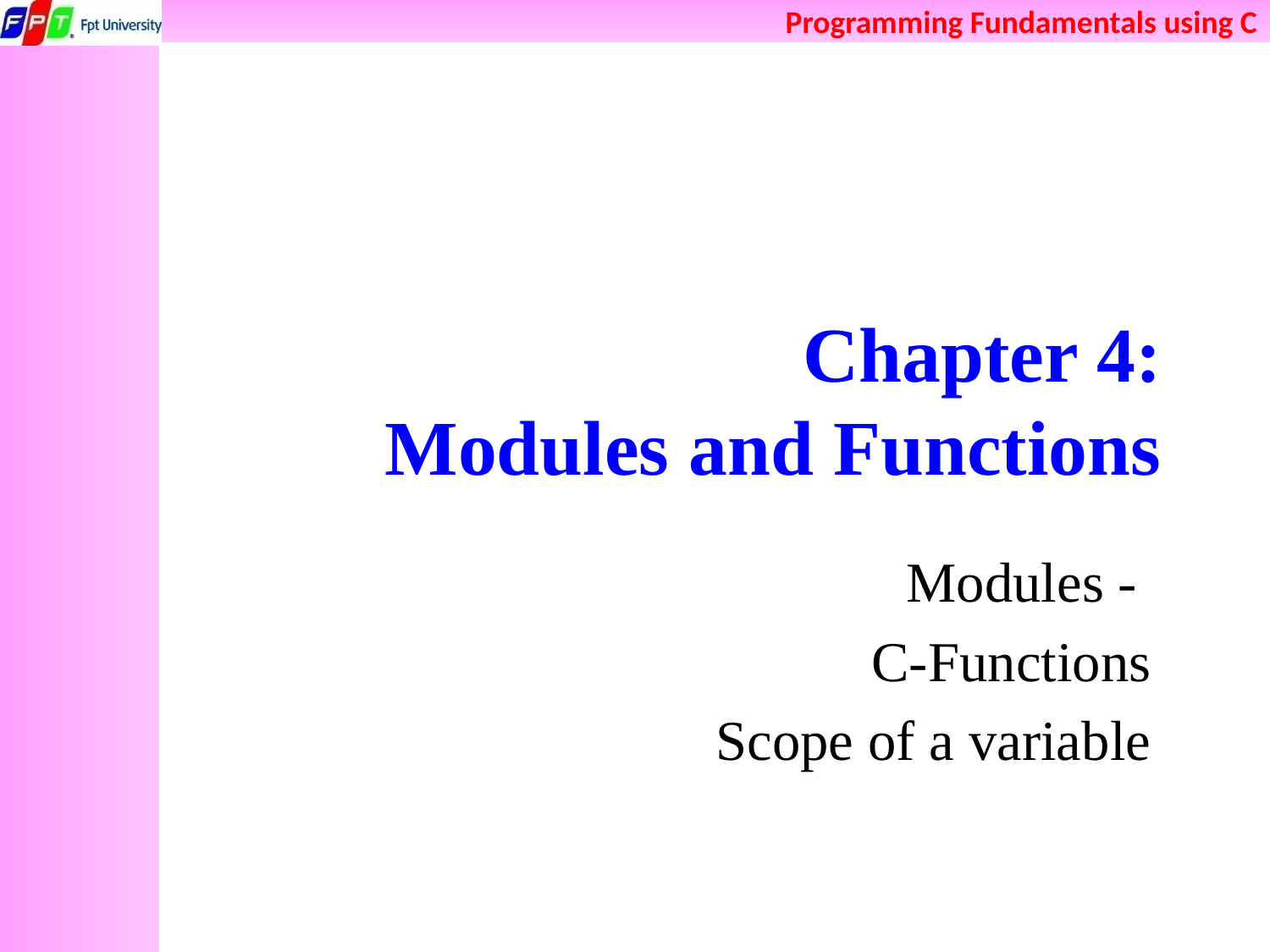

# Chapter 4: Modules and Functions
Modules -
C-Functions
Scope of a variable